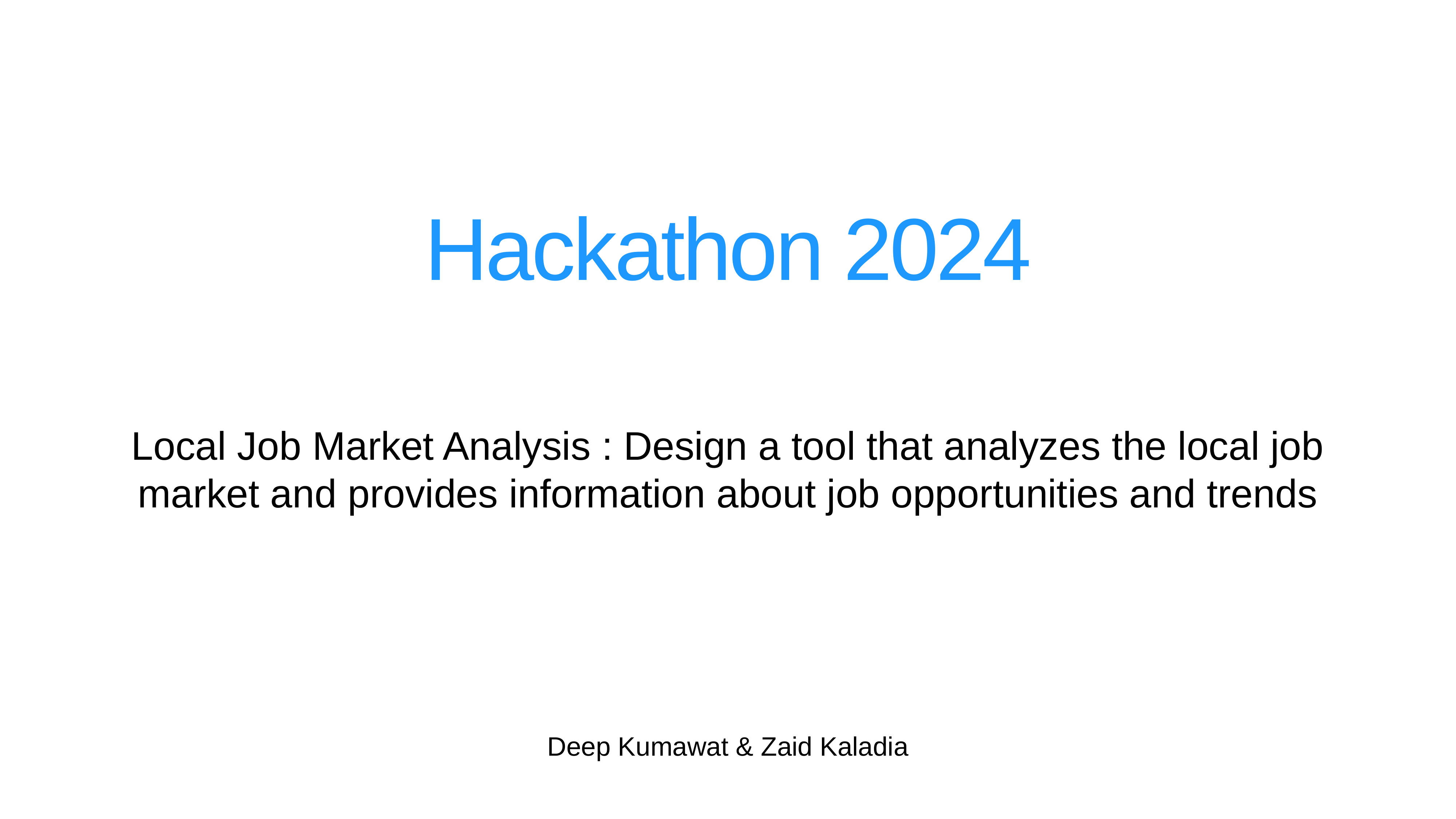

# Hackathon 2024
Local Job Market Analysis : Design a tool that analyzes the local job market and provides information about job opportunities and trends
Deep Kumawat & Zaid Kaladia